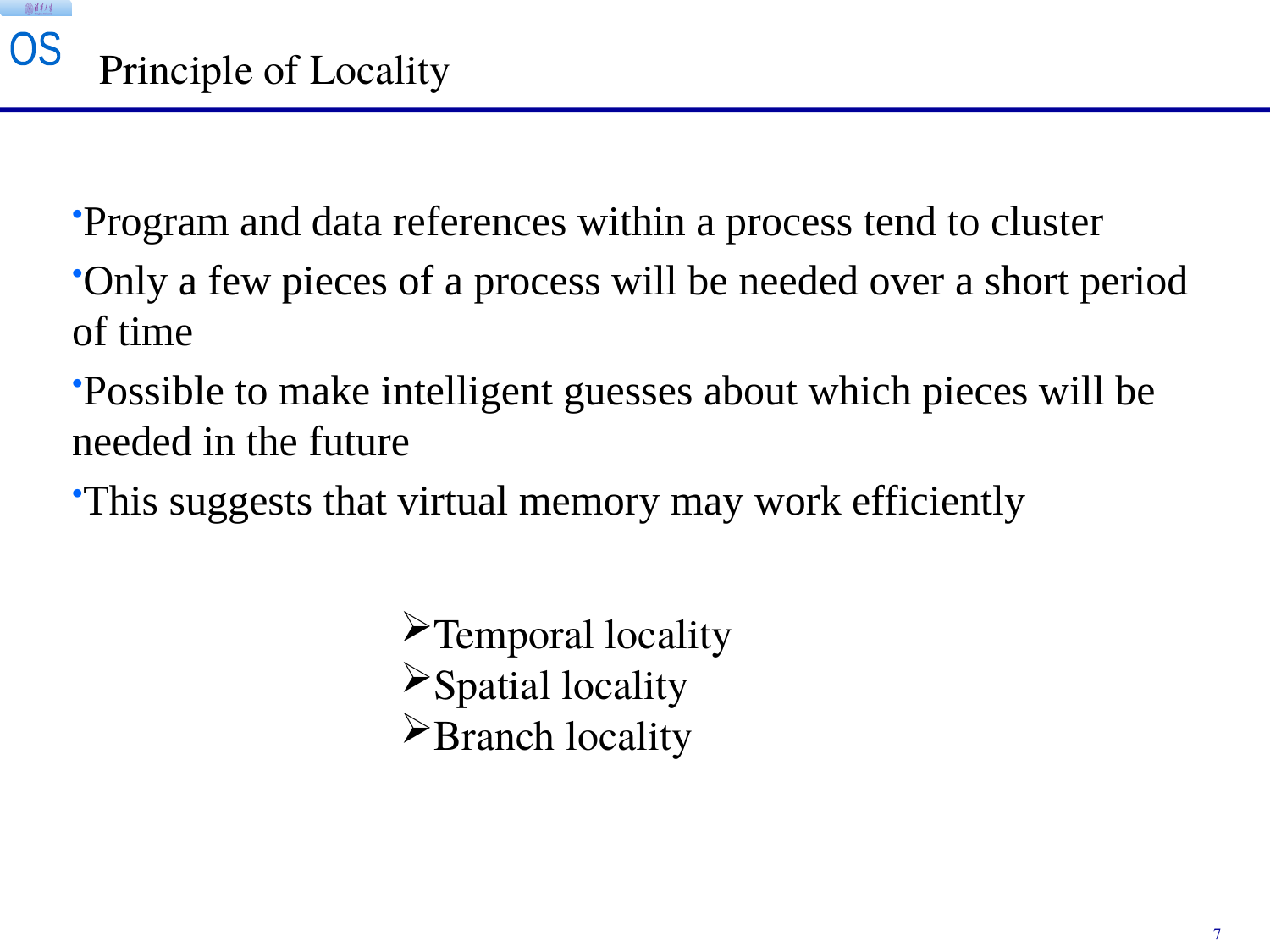

Principle of Locality
Program and data references within a process tend to cluster
Only a few pieces of a process will be needed over a short period of time
Possible to make intelligent guesses about which pieces will be needed in the future
This suggests that virtual memory may work efficiently

Temporal locality
Spatial locality
Branch locality